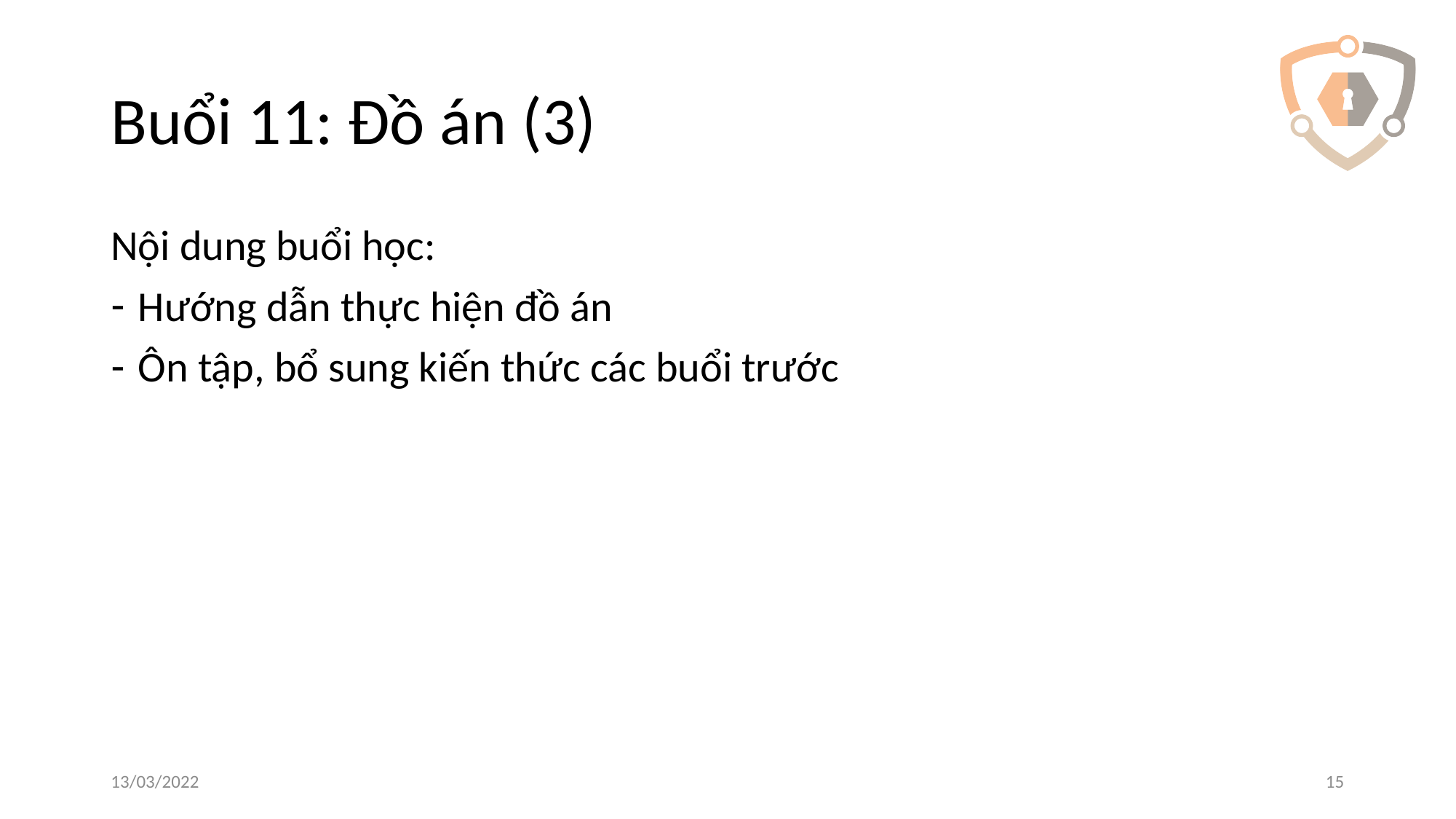

# Buổi 11: Đồ án (3)
Nội dung buổi học:
Hướng dẫn thực hiện đồ án
Ôn tập, bổ sung kiến thức các buổi trước

13/03/2022
15